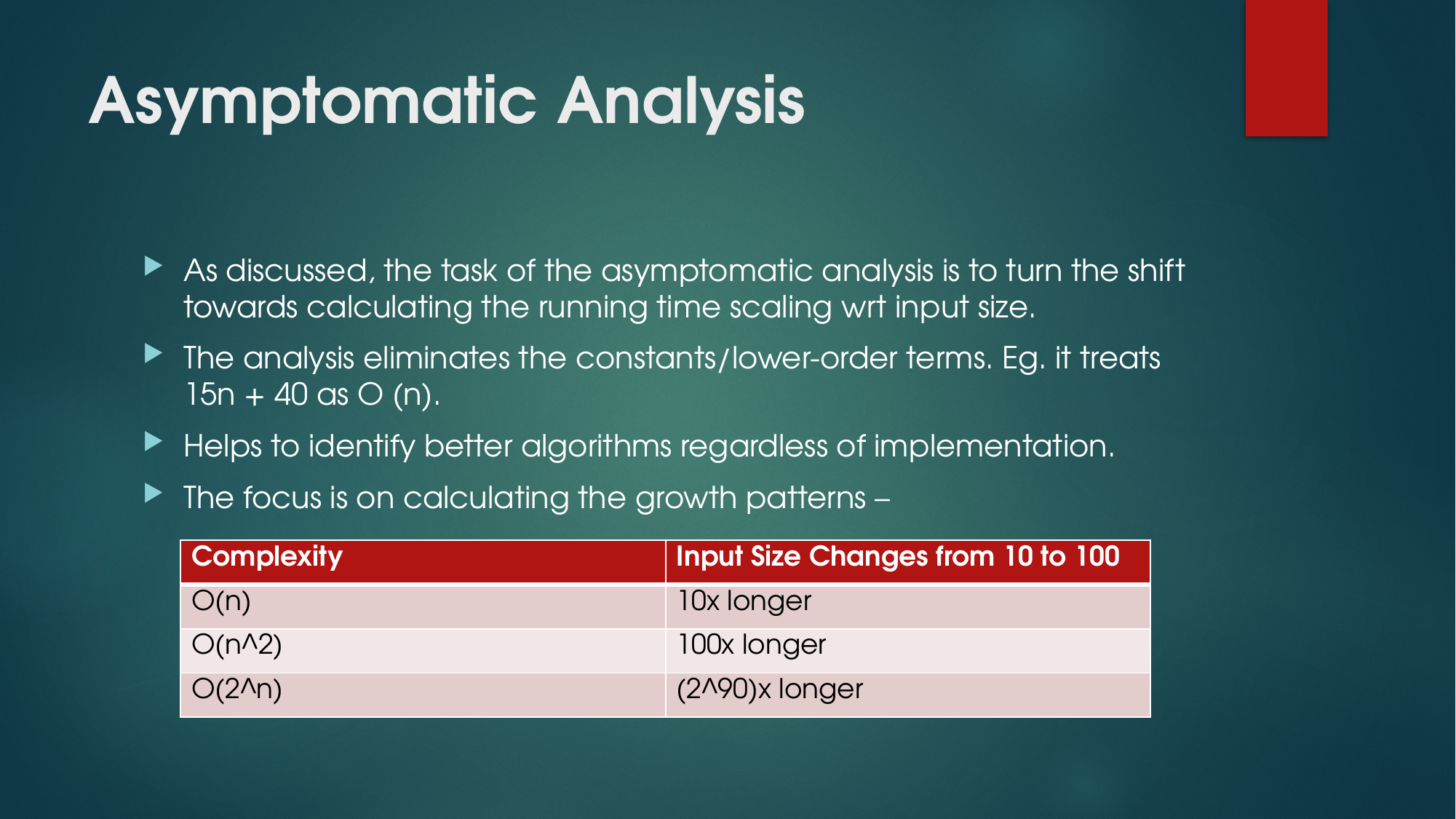

# Asymptomatic Analysis
As discussed, the task of the asymptomatic analysis is to turn the shift towards calculating the running time scaling wrt input size.
The analysis eliminates the constants/lower-order terms. Eg. it treats 15n + 40 as O (n).
Helps to identify better algorithms regardless of implementation.
The focus is on calculating the growth patterns –

| Complexity | Input Size Changes from 10 to 100 |
| --- | --- |
| O(n) | 10x longer |
| O(n^2) | 100x longer |
| O(2^n) | (2^90)x longer |